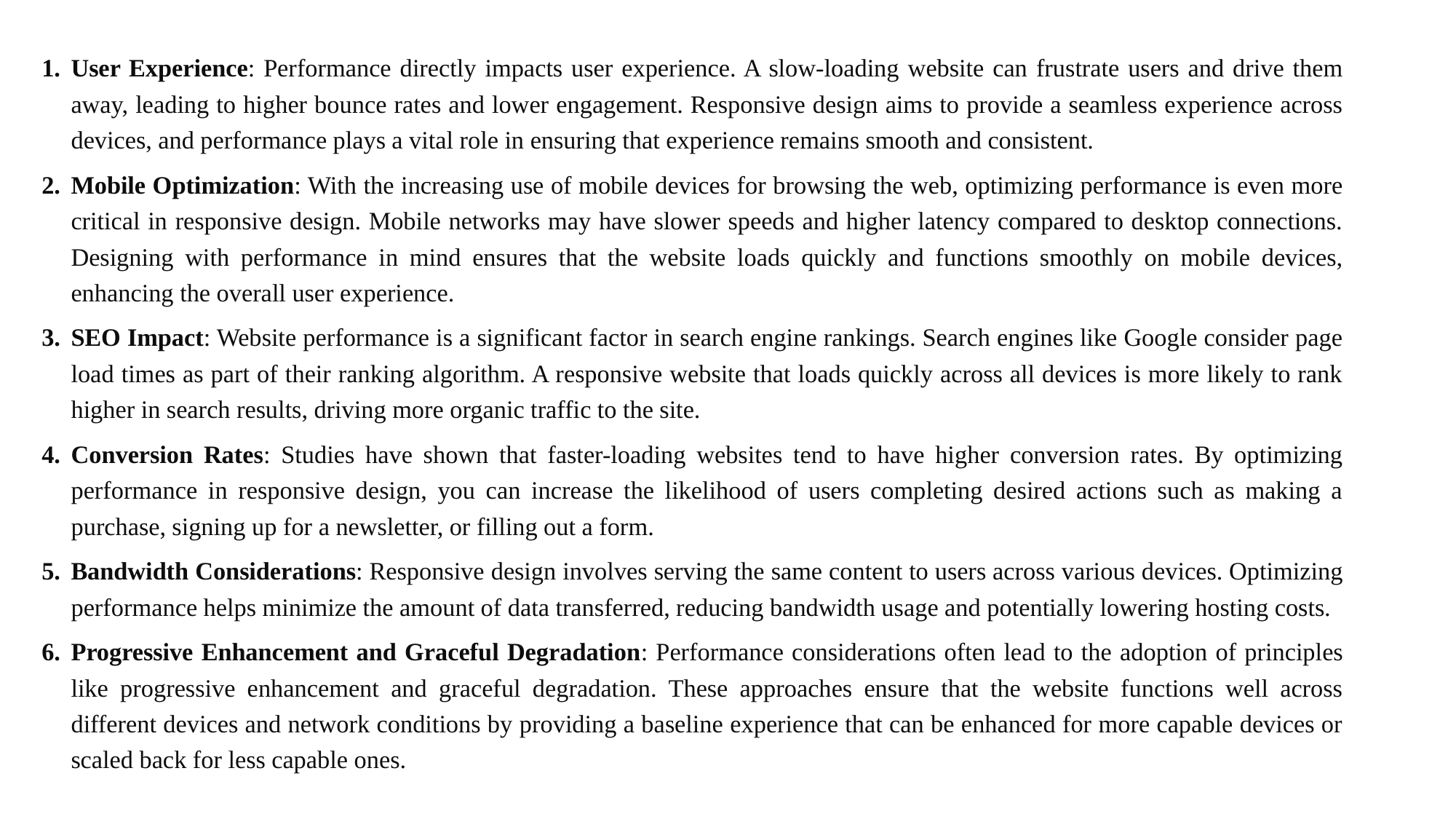

User Experience: Performance directly impacts user experience. A slow-loading website can frustrate users and drive them away, leading to higher bounce rates and lower engagement. Responsive design aims to provide a seamless experience across devices, and performance plays a vital role in ensuring that experience remains smooth and consistent.
Mobile Optimization: With the increasing use of mobile devices for browsing the web, optimizing performance is even more critical in responsive design. Mobile networks may have slower speeds and higher latency compared to desktop connections. Designing with performance in mind ensures that the website loads quickly and functions smoothly on mobile devices, enhancing the overall user experience.
SEO Impact: Website performance is a significant factor in search engine rankings. Search engines like Google consider page load times as part of their ranking algorithm. A responsive website that loads quickly across all devices is more likely to rank higher in search results, driving more organic traffic to the site.
Conversion Rates: Studies have shown that faster-loading websites tend to have higher conversion rates. By optimizing performance in responsive design, you can increase the likelihood of users completing desired actions such as making a purchase, signing up for a newsletter, or filling out a form.
Bandwidth Considerations: Responsive design involves serving the same content to users across various devices. Optimizing performance helps minimize the amount of data transferred, reducing bandwidth usage and potentially lowering hosting costs.
Progressive Enhancement and Graceful Degradation: Performance considerations often lead to the adoption of principles like progressive enhancement and graceful degradation. These approaches ensure that the website functions well across different devices and network conditions by providing a baseline experience that can be enhanced for more capable devices or scaled back for less capable ones.